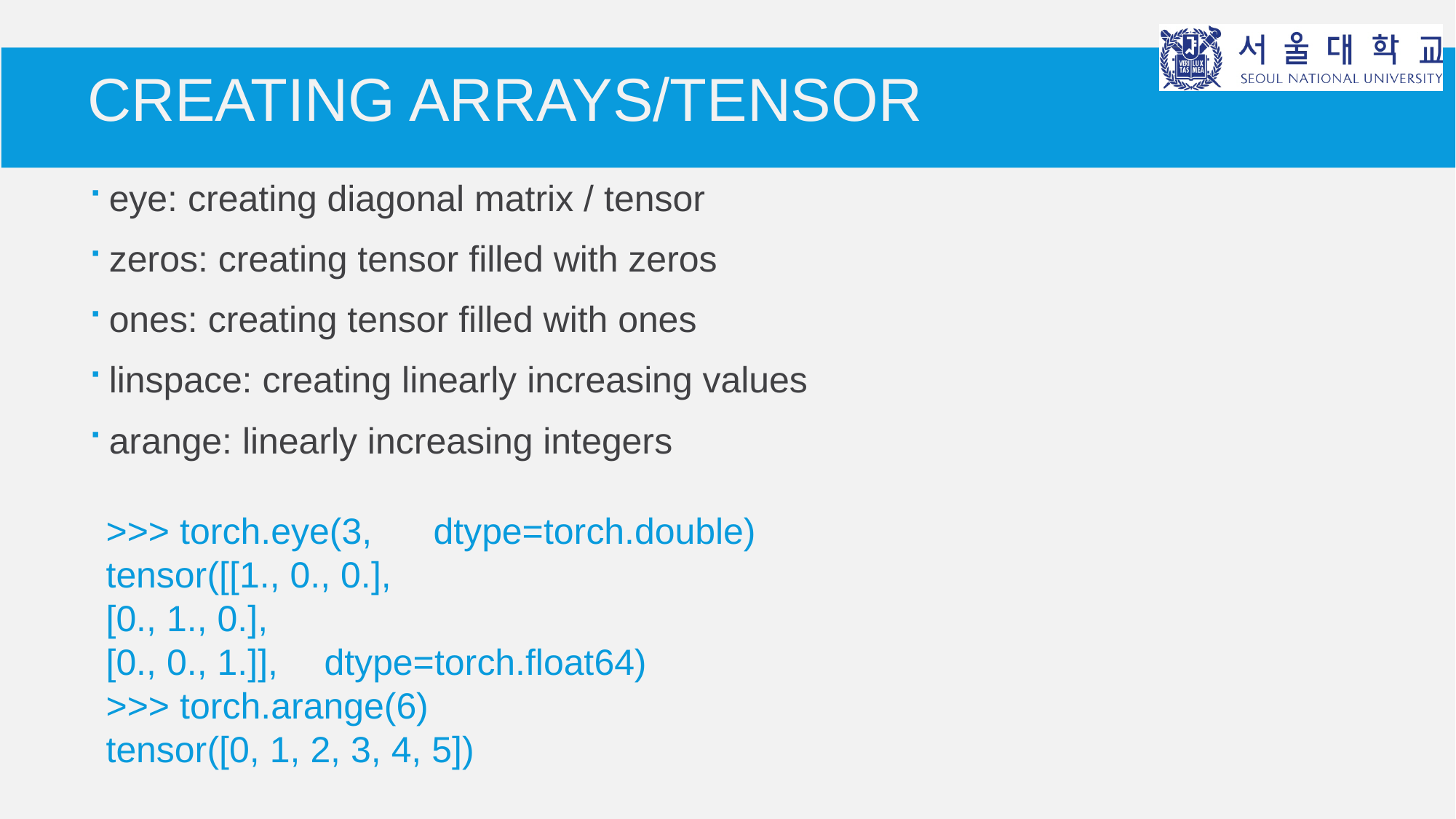

# Creating arrays/tensor
eye: creating diagonal matrix / tensor
zeros: creating tensor filled with zeros
ones: creating tensor filled with ones
linspace: creating linearly increasing values
arange: linearly increasing integers
>>> torch.eye(3,	dtype=torch.double)
tensor([[1., 0., 0.],
[0., 1., 0.],
[0., 0., 1.]],	dtype=torch.float64)
>>> torch.arange(6)
tensor([0, 1, 2, 3, 4, 5])